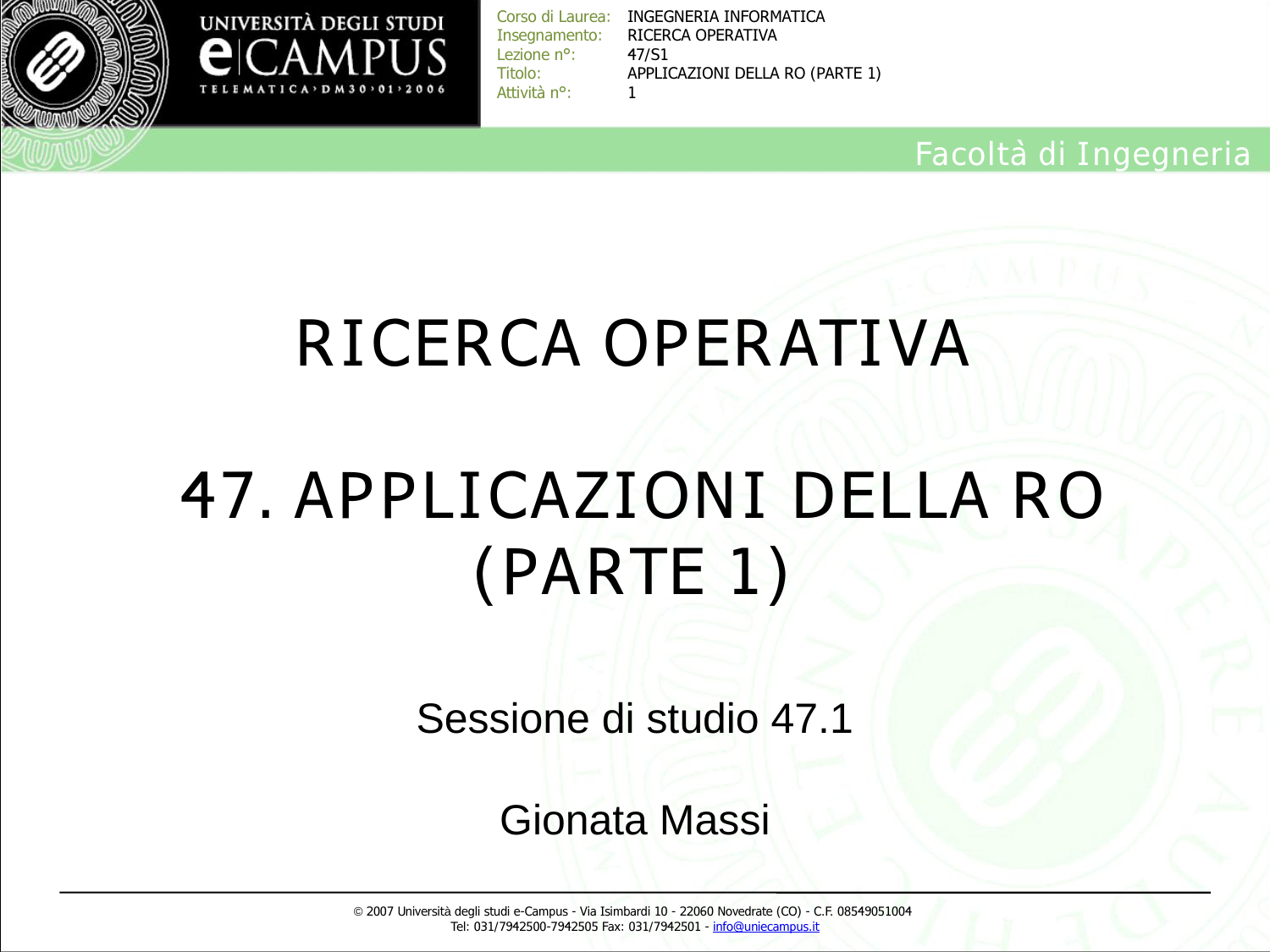

# RICERCA OPERATIVA 47. APPLICAZIONI DELLA RO (PARTE 1)
Sessione di studio 47.1

Gionata Massi